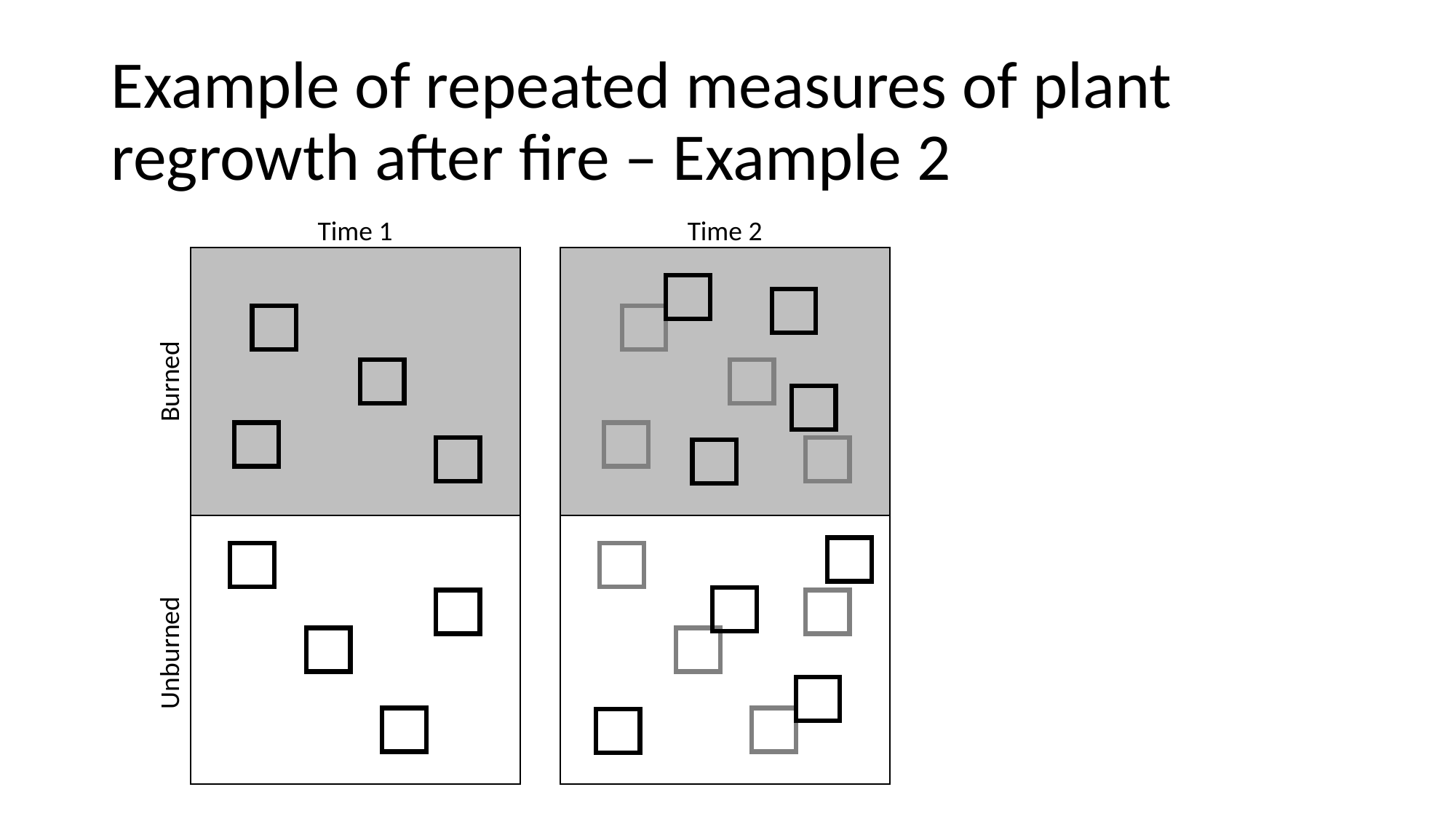

# Example of repeated measures of plant regrowth after fire – Example 2
Time 1
Time 2

Burned

Unburned